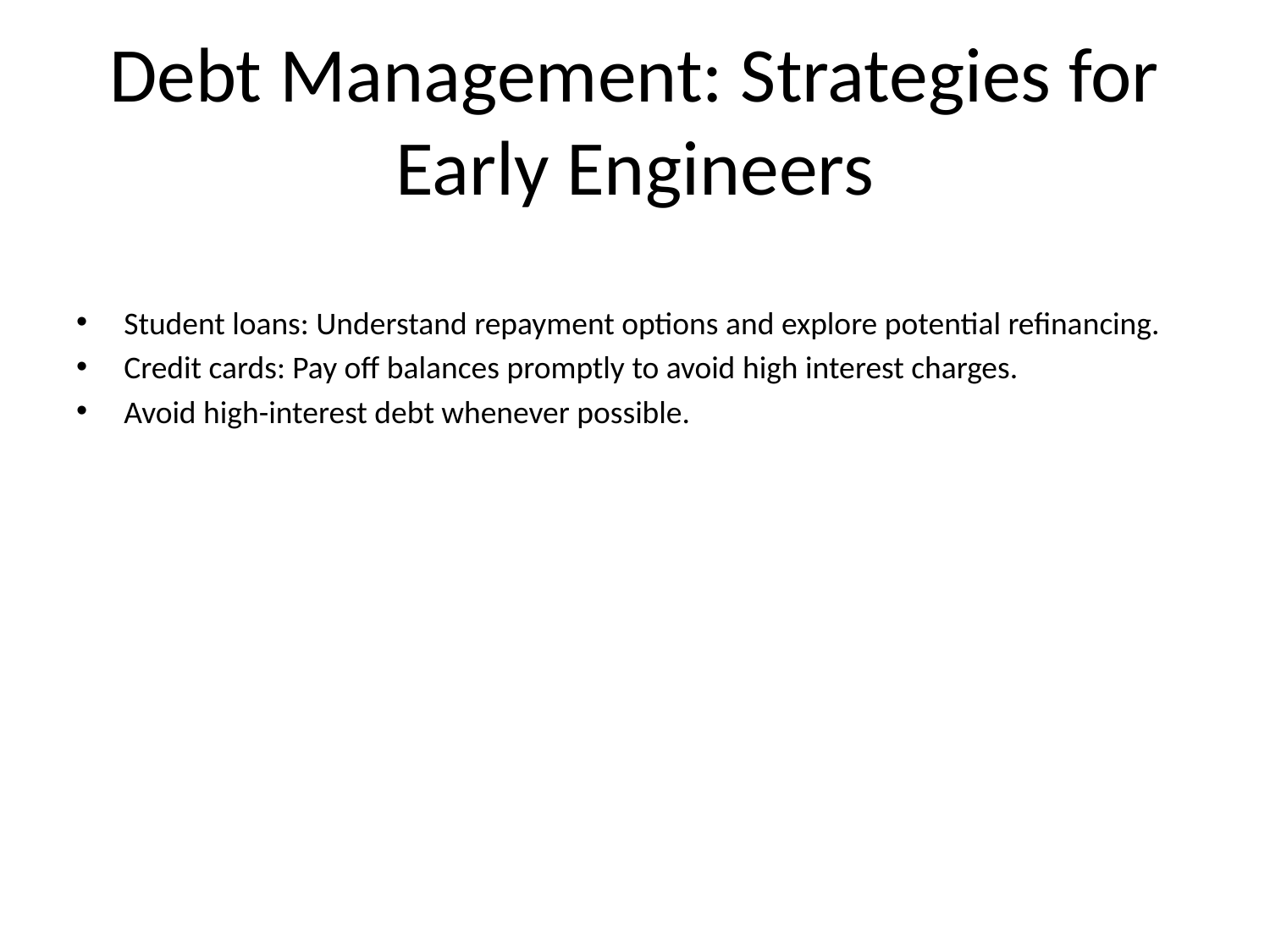

# Debt Management: Strategies for Early Engineers

Student loans: Understand repayment options and explore potential refinancing.
Credit cards: Pay off balances promptly to avoid high interest charges.
Avoid high-interest debt whenever possible.